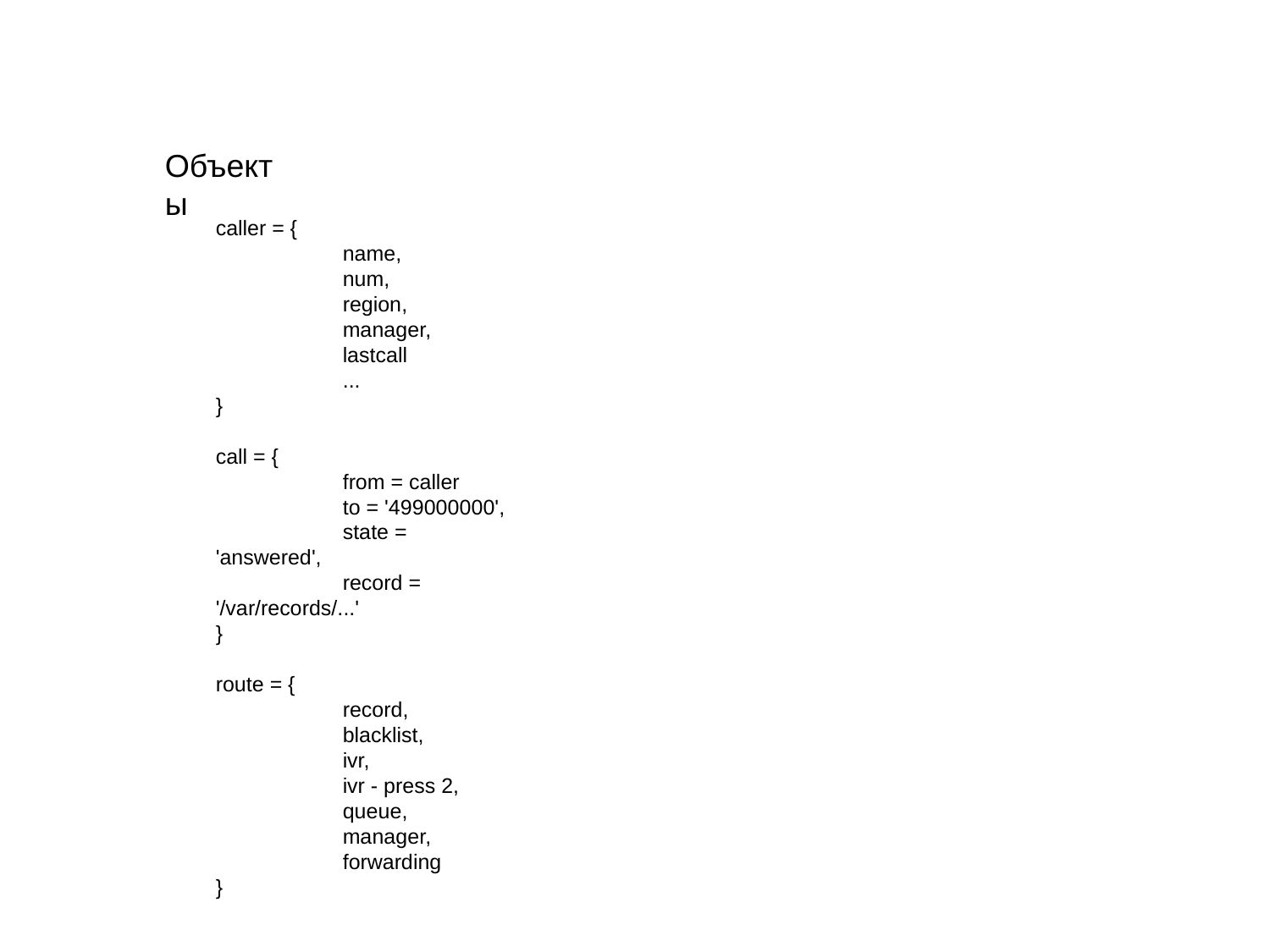

Объекты
caller = {
	name,
	num,
	region,
	manager,
	lastcall
	...
}

call = {
	from = caller
	to = '499000000',
	state = 'answered',
	record = '/var/records/...'
}

route = {
	record,
	blacklist,
	ivr,
	ivr - press 2,
	queue,
	manager,
	forwarding
}